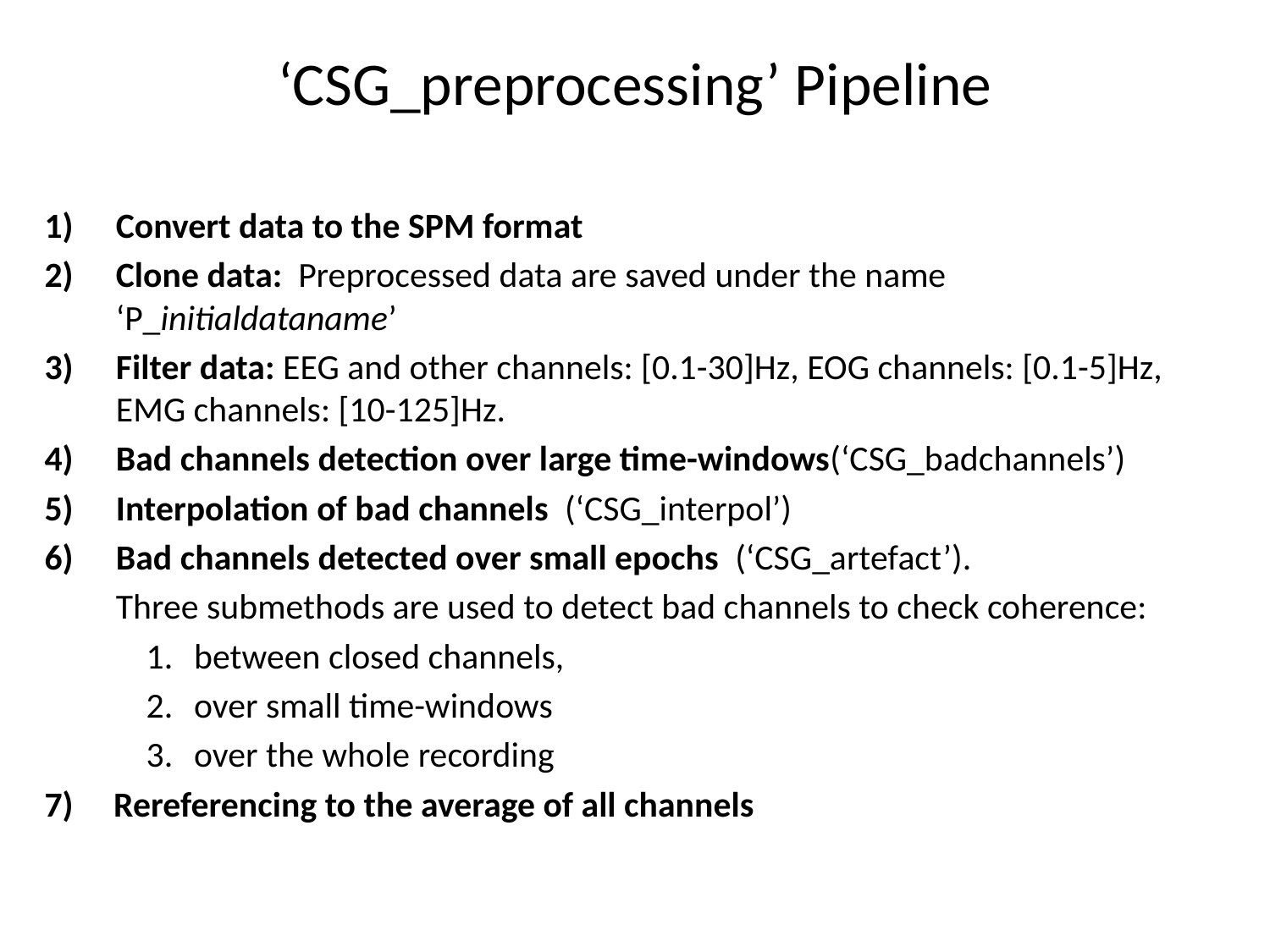

# ‘CSG_preprocessing’ Pipeline
Convert data to the SPM format
Clone data:  Preprocessed data are saved under the name ‘P_initialdataname’
Filter data: EEG and other channels: [0.1-30]Hz, EOG channels: [0.1-5]Hz,  EMG channels: [10-125]Hz.
Bad channels detection over large time-windows(‘CSG_badchannels’)
Interpolation of bad channels  (‘CSG_interpol’)
Bad channels detected over small epochs  (‘CSG_artefact’).
   	Three submethods are used to detect bad channels to check coherence:
between closed channels,
over small time-windows
over the whole recording
7)     Rereferencing to the average of all channels